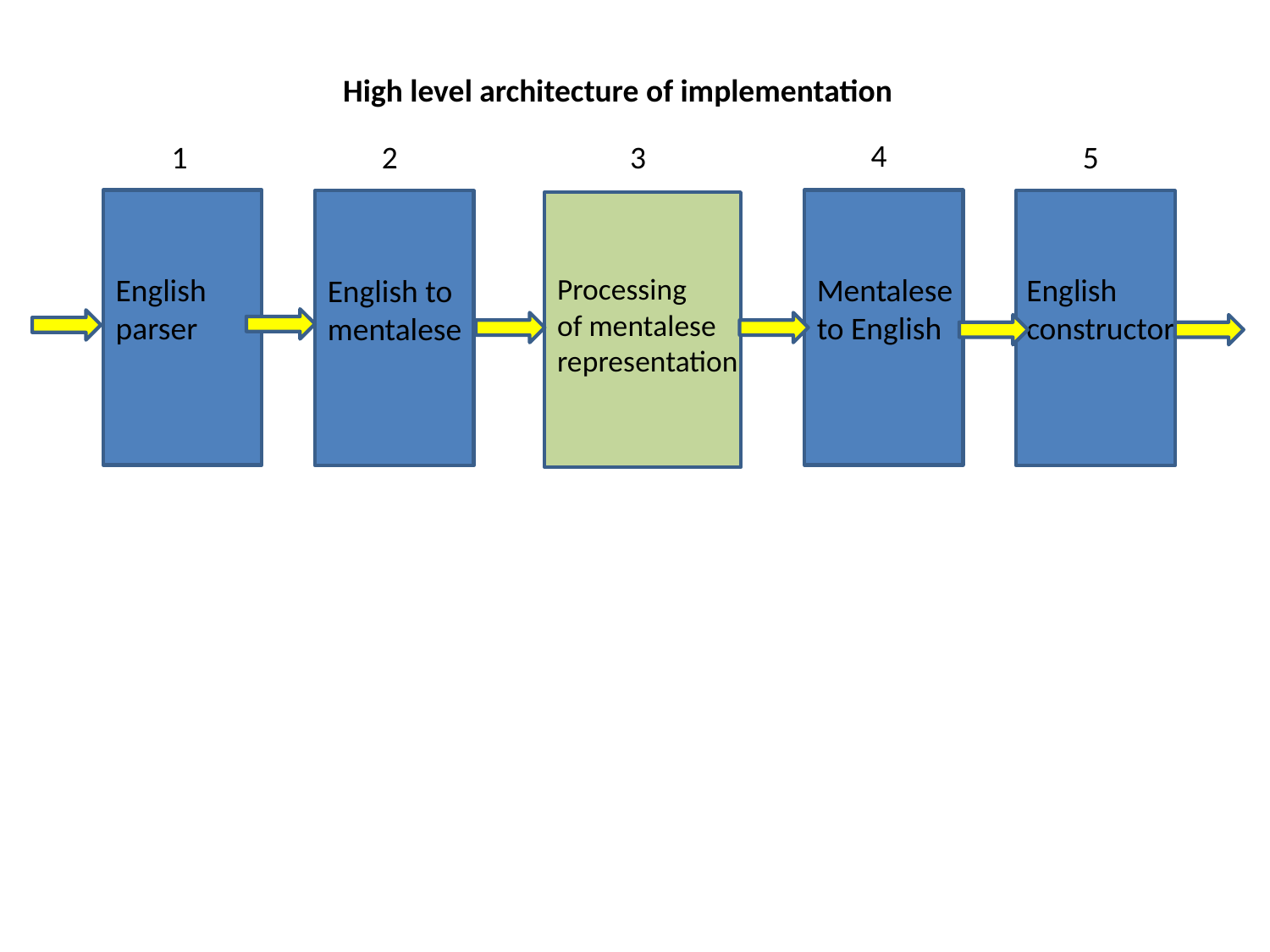

High level architecture of implementation
4
1
2
3
5

English  constructor
English
parser
Processing
of mentalese
representation
Mentalese
to English
English to mentalese